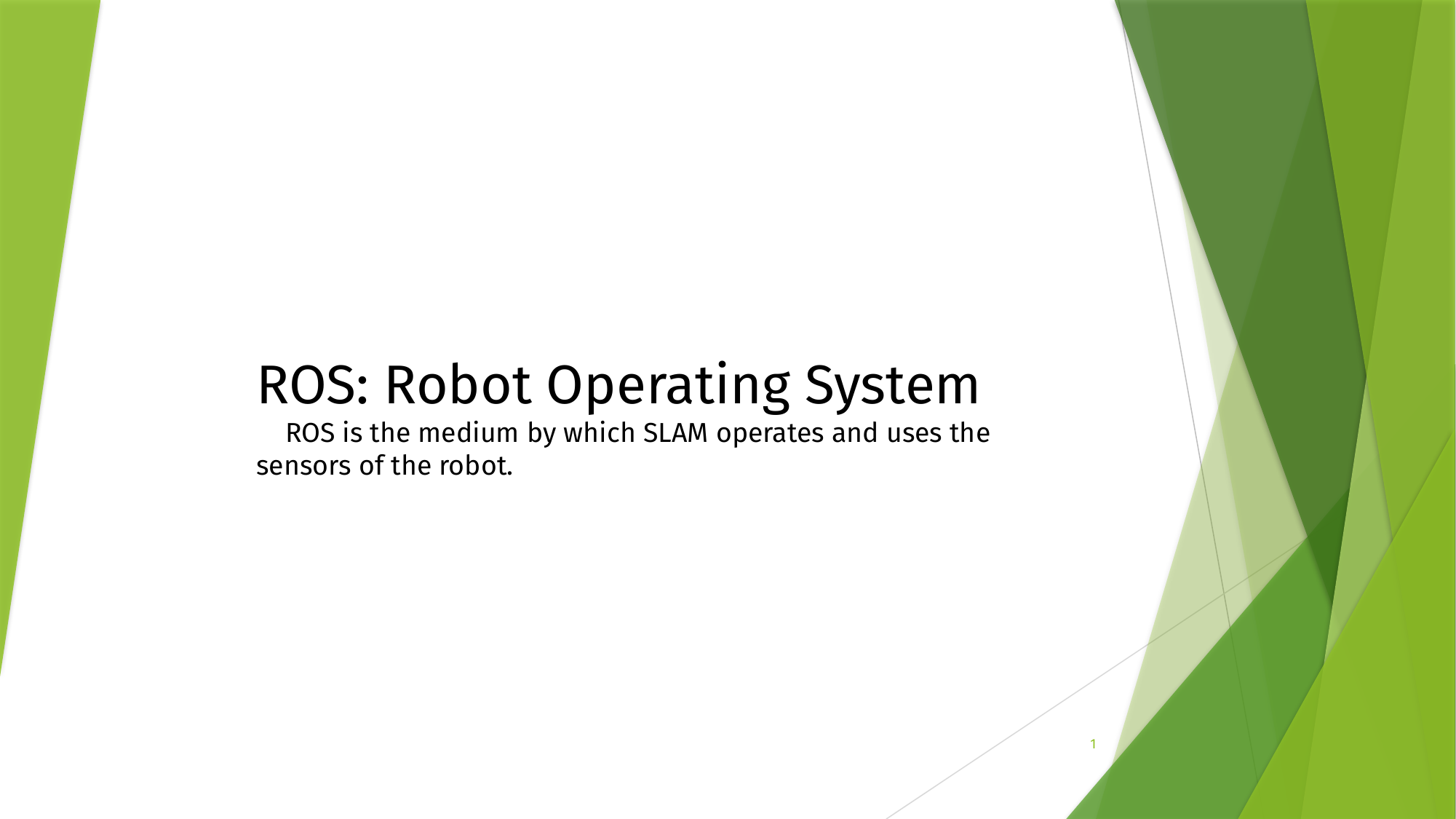

ROS: Robot Operating System
    ROS is the medium by which SLAM operates and uses the sensors of the robot.
1